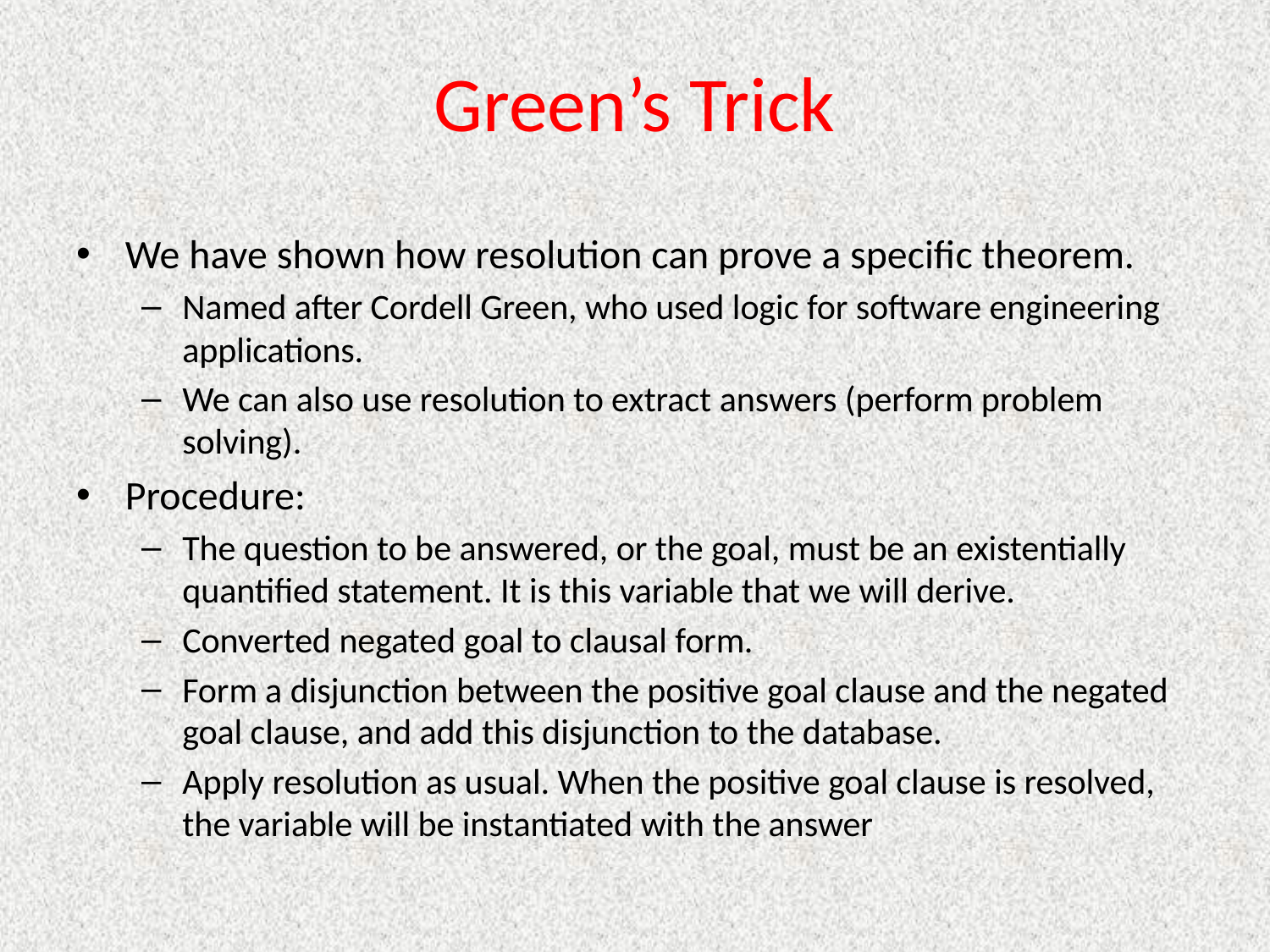

# Green’s Trick
We have shown how resolution can prove a specific theorem.
Named after Cordell Green, who used logic for software engineering applications.
We can also use resolution to extract answers (perform problem solving).
Procedure:
The question to be answered, or the goal, must be an existentially quantified statement. It is this variable that we will derive.
Converted negated goal to clausal form.
Form a disjunction between the positive goal clause and the negated goal clause, and add this disjunction to the database.
Apply resolution as usual. When the positive goal clause is resolved, the variable will be instantiated with the answer